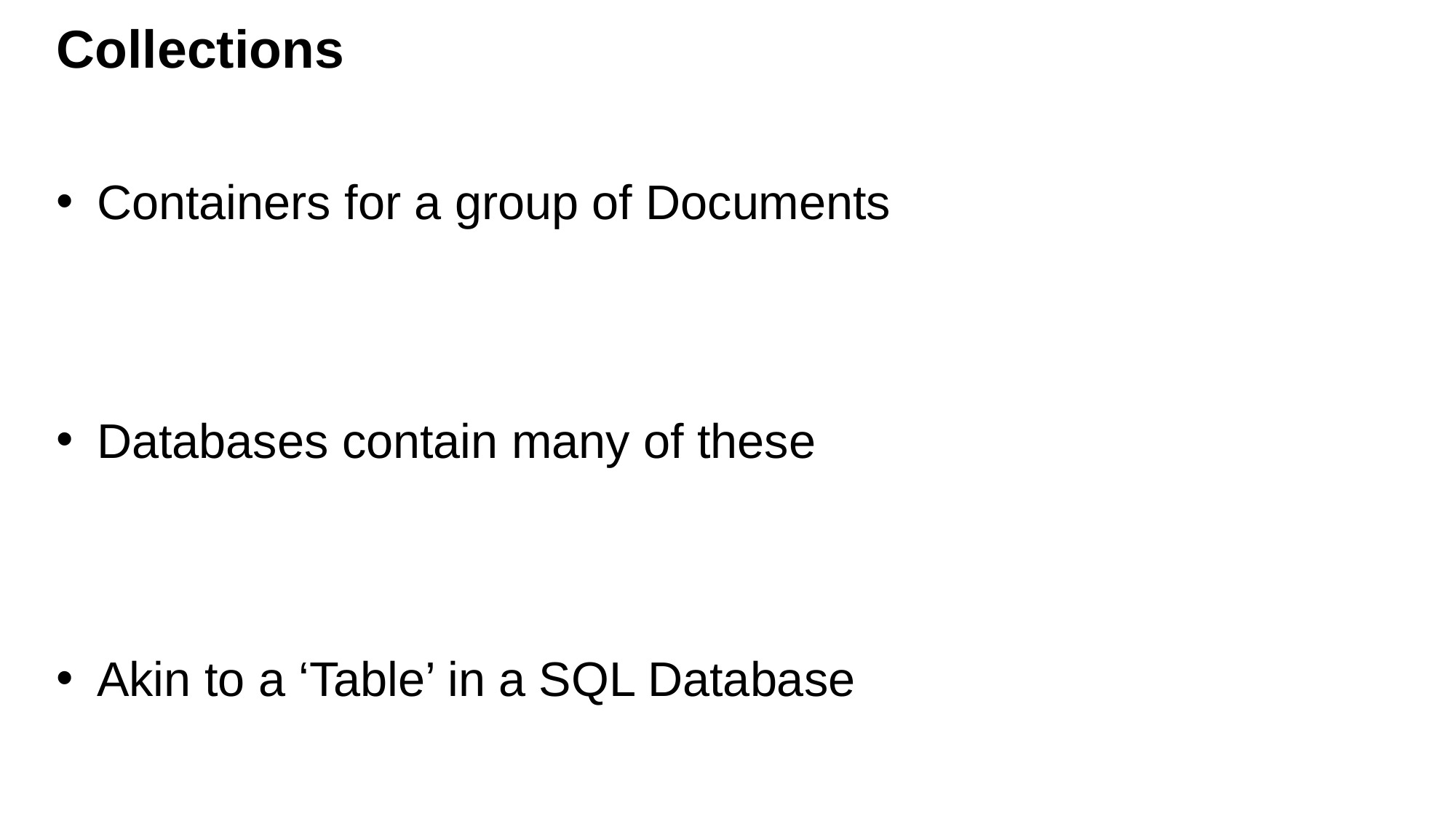

# Collections
Containers for a group of Documents

Databases contain many of these

Akin to a ‘Table’ in a SQL Database